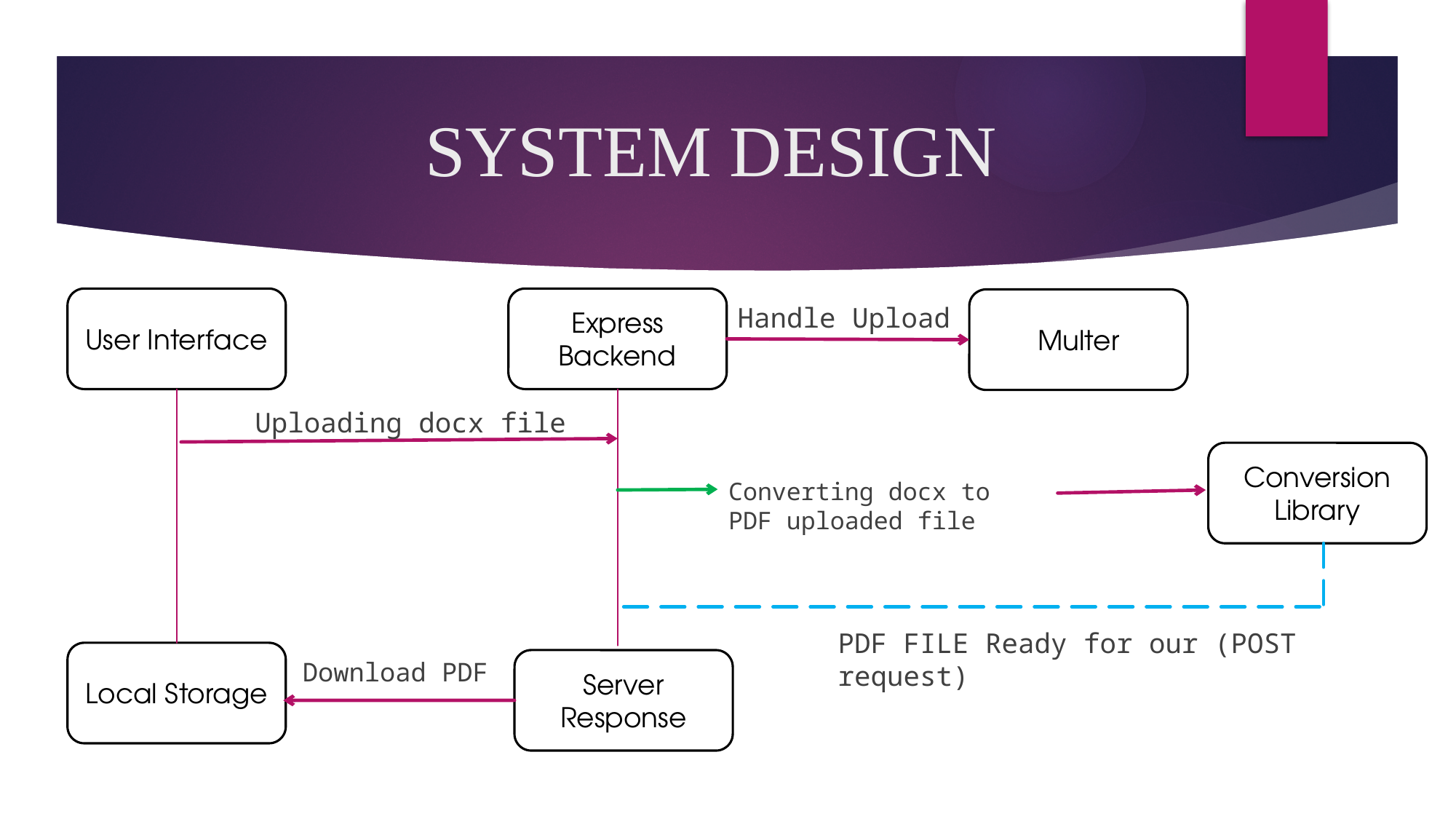

# SYSTEM DESIGN
User Interface
Express Backend
Multer
Handle Upload
Uploading docx file

Converting docx to PDF uploaded file
Conversion Library
PDF FILE Ready for our (POST request)
Local Storage
Server Response
Download PDF